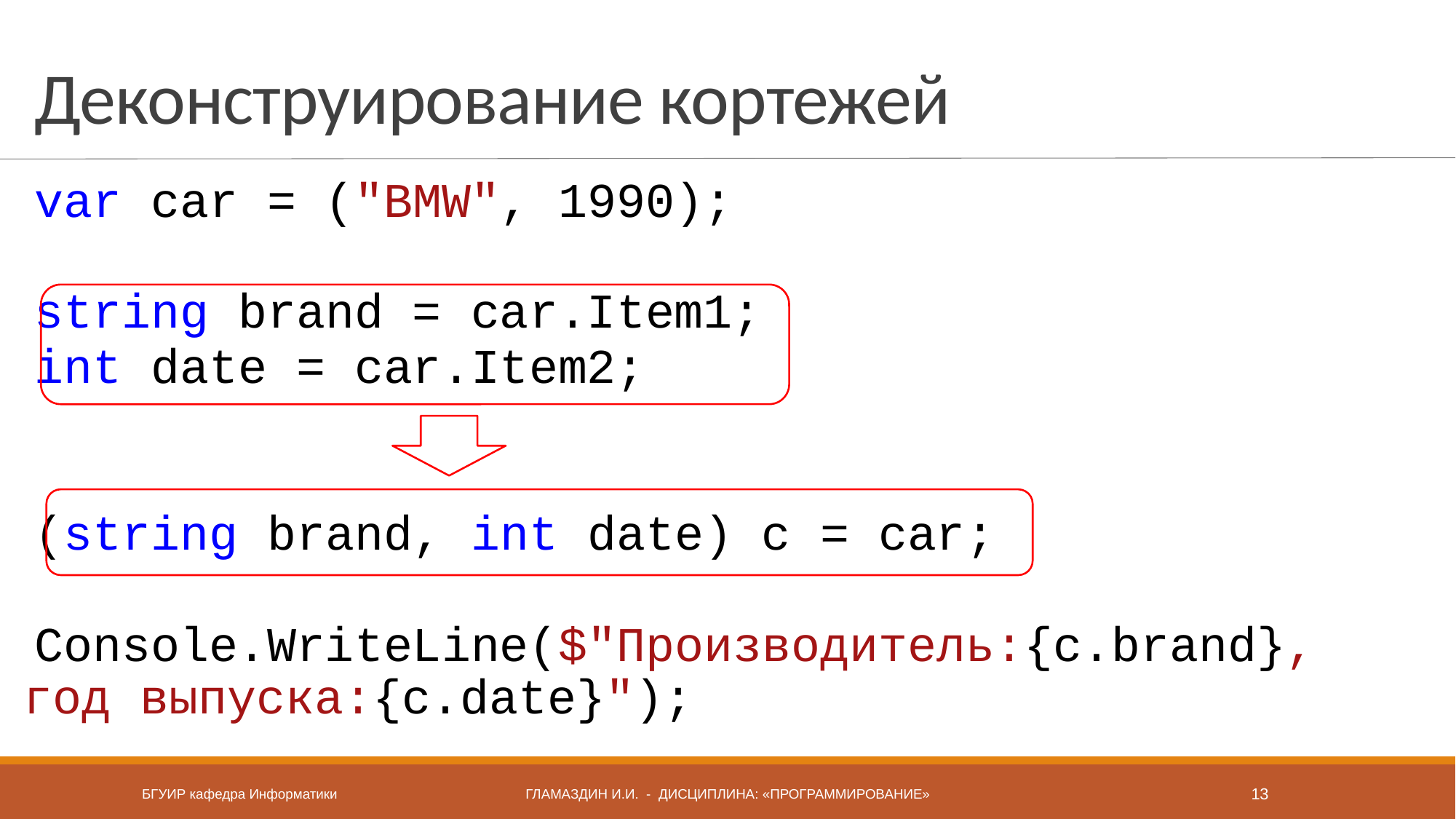

# Деконструирование кортежей
var car = ("BMW", 1990);

string brand = car.Item1;
int date = car.Item2;

(string brand, int date) c = car;

Console.WriteLine($"Пpоизводитель:{c.brand}, год выпуска:{c.date}");

БГУИР кафедра Информатики
Гламаздин и.и.  -  дисциплина: «Программирование»
13